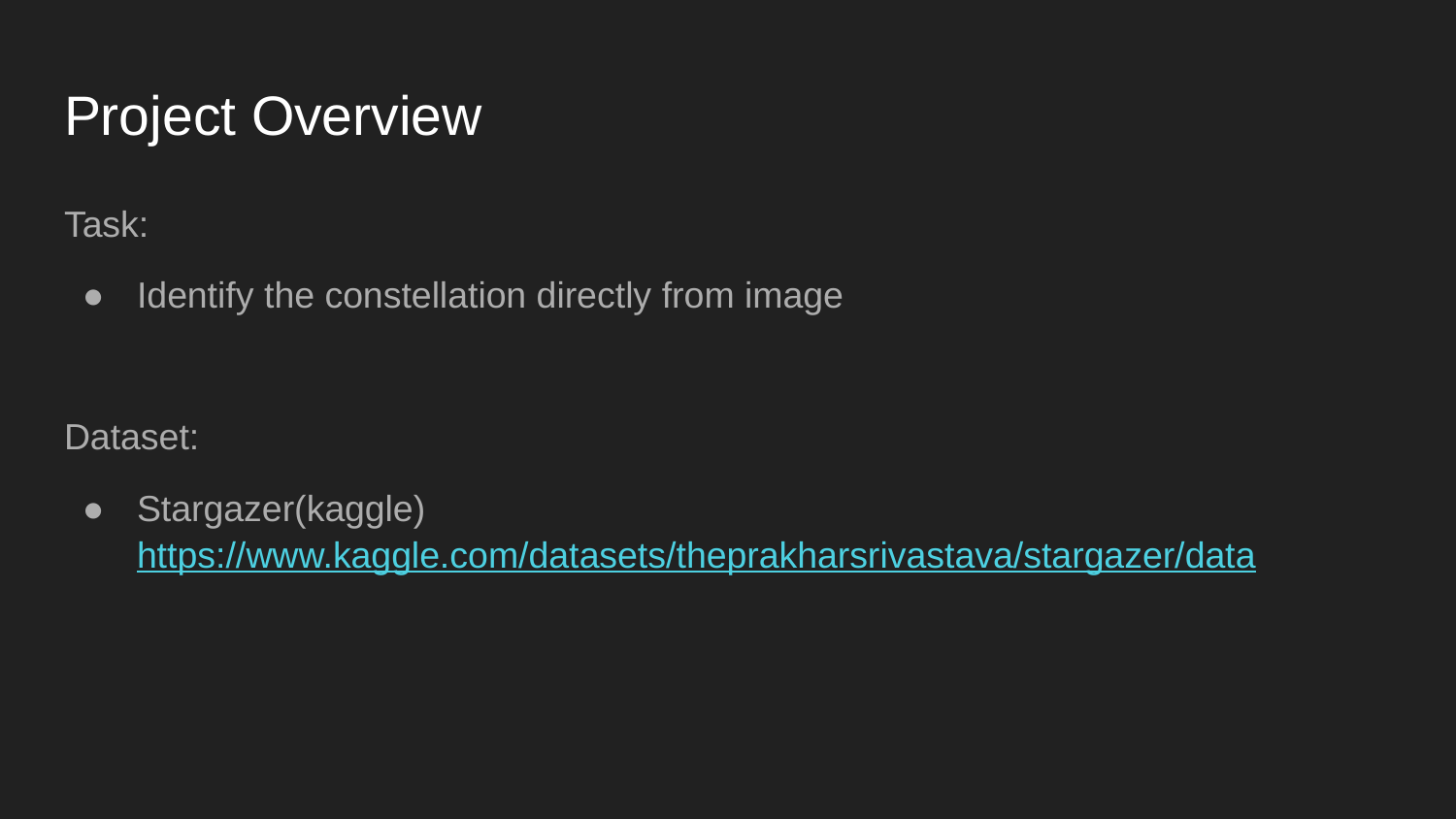

# Project Overview
Task:
Identify the constellation directly from image

Dataset:
Stargazer(kaggle) https://www.kaggle.com/datasets/theprakharsrivastava/stargazer/data